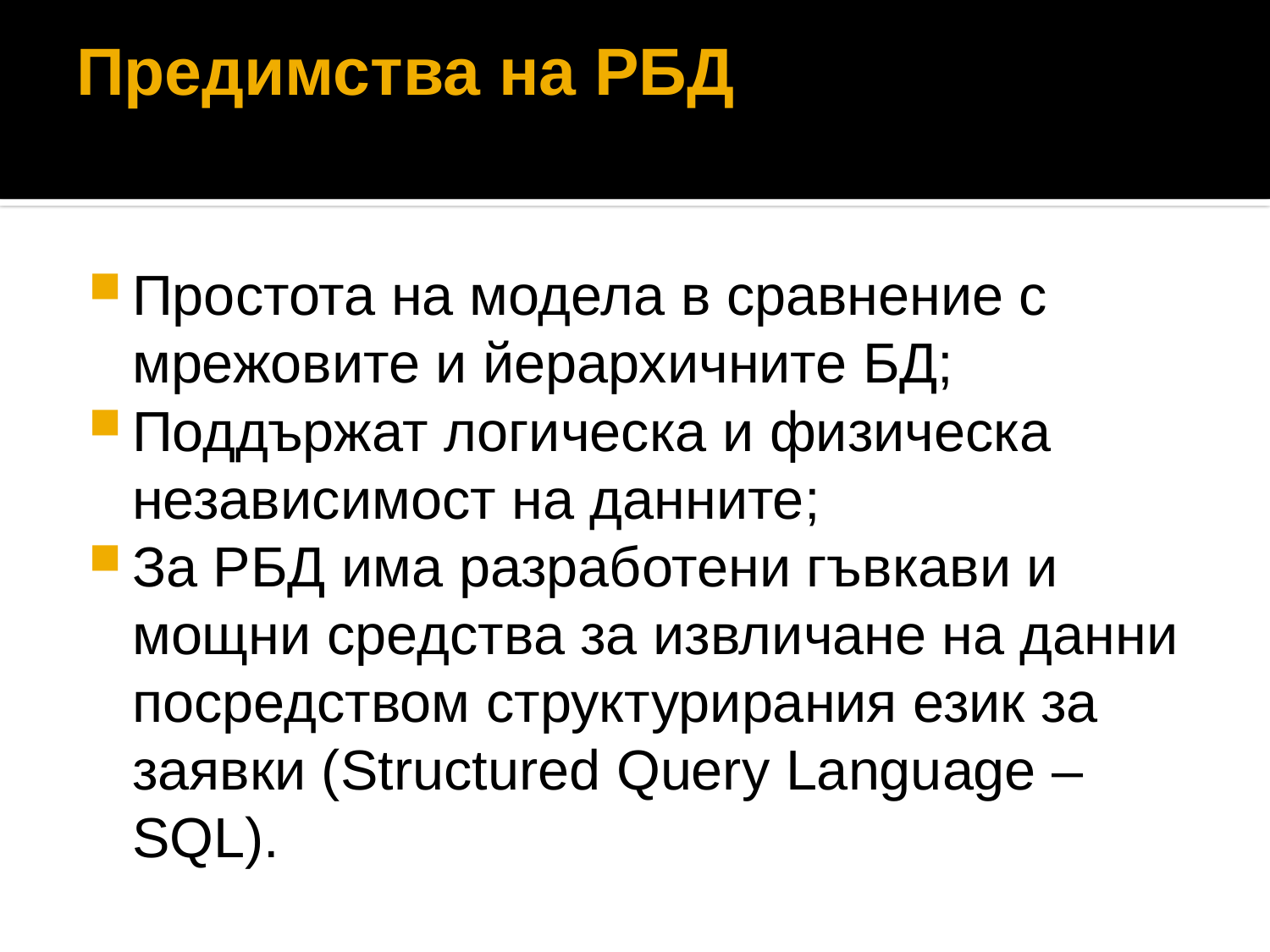

# Предимства на РБД
Простота на модела в сравнение с мрежовите и йерархичните БД;
Поддържат логическа и физическа независимост на данните;
За РБД има разработени гъвкави и мощни средства за извличане на данни посредством структурирания език за заявки (Structured Query Language – SQL).